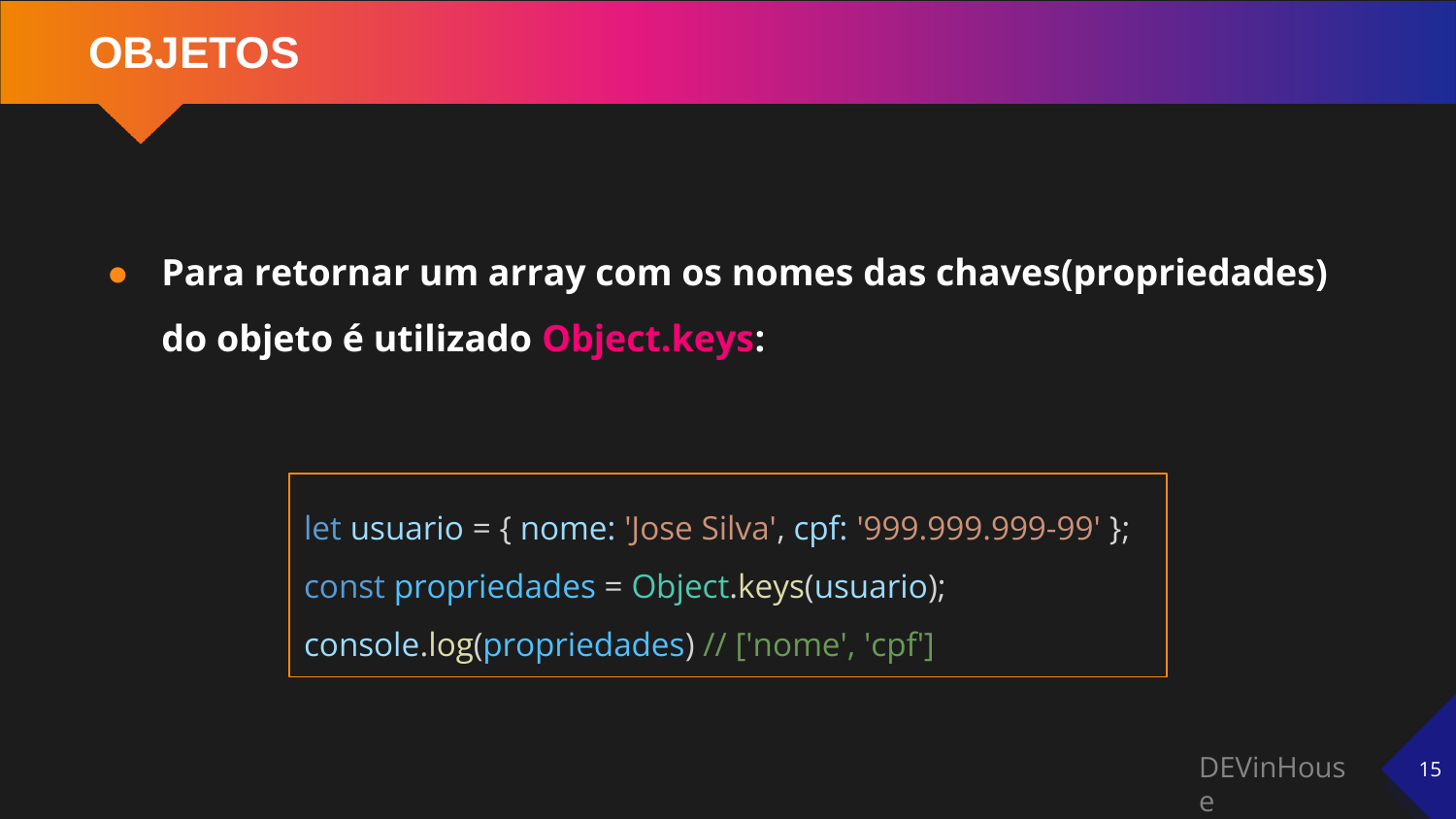

# OBJETOS
Para retornar um array com os nomes das chaves(propriedades) do objeto é utilizado Object.keys:
let usuario = { nome: 'Jose Silva', cpf: '999.999.999-99' };
const propriedades = Object.keys(usuario);
console.log(propriedades) // ['nome', 'cpf']
15